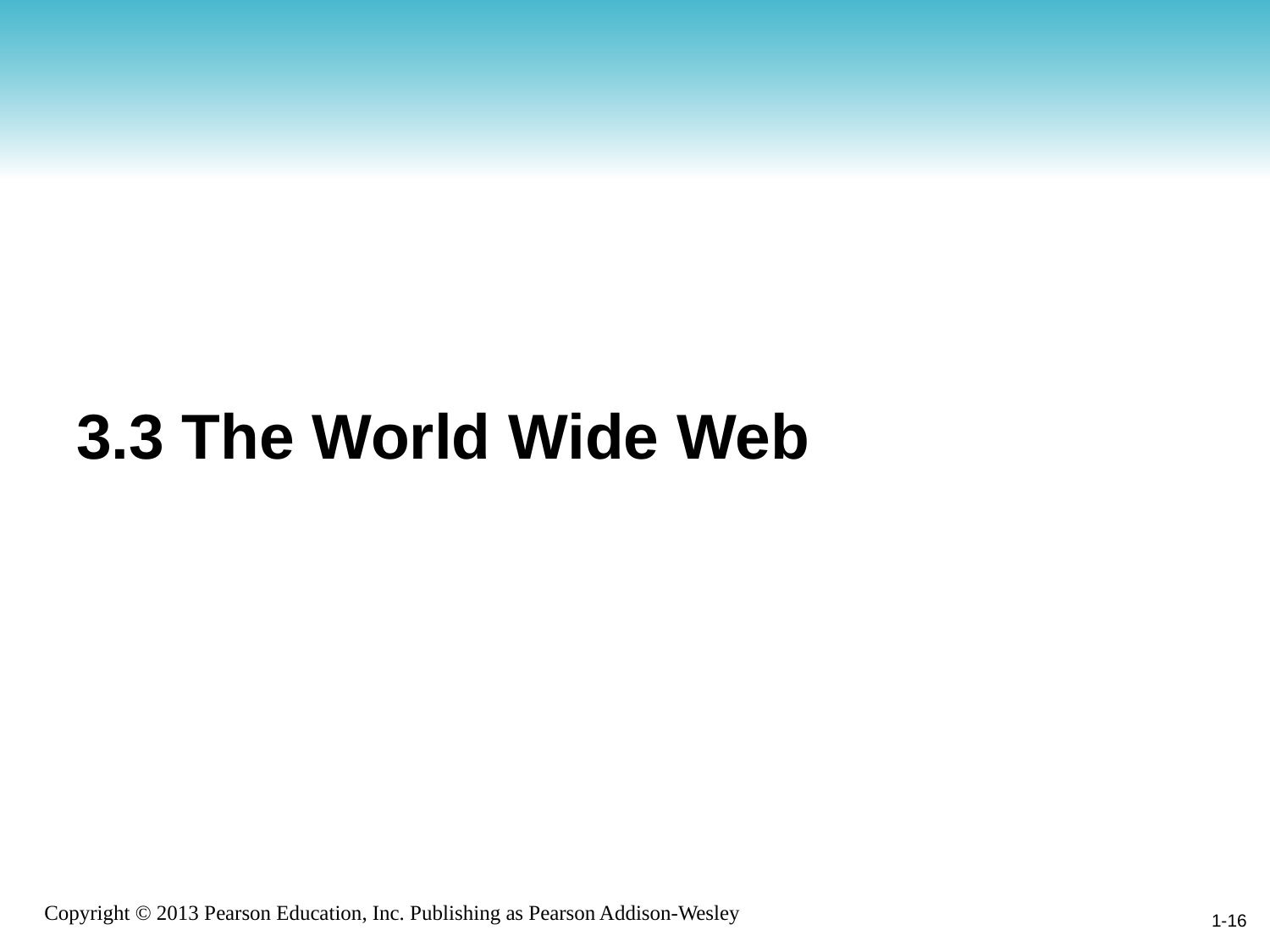

# 3.3 The World Wide Web
1-16